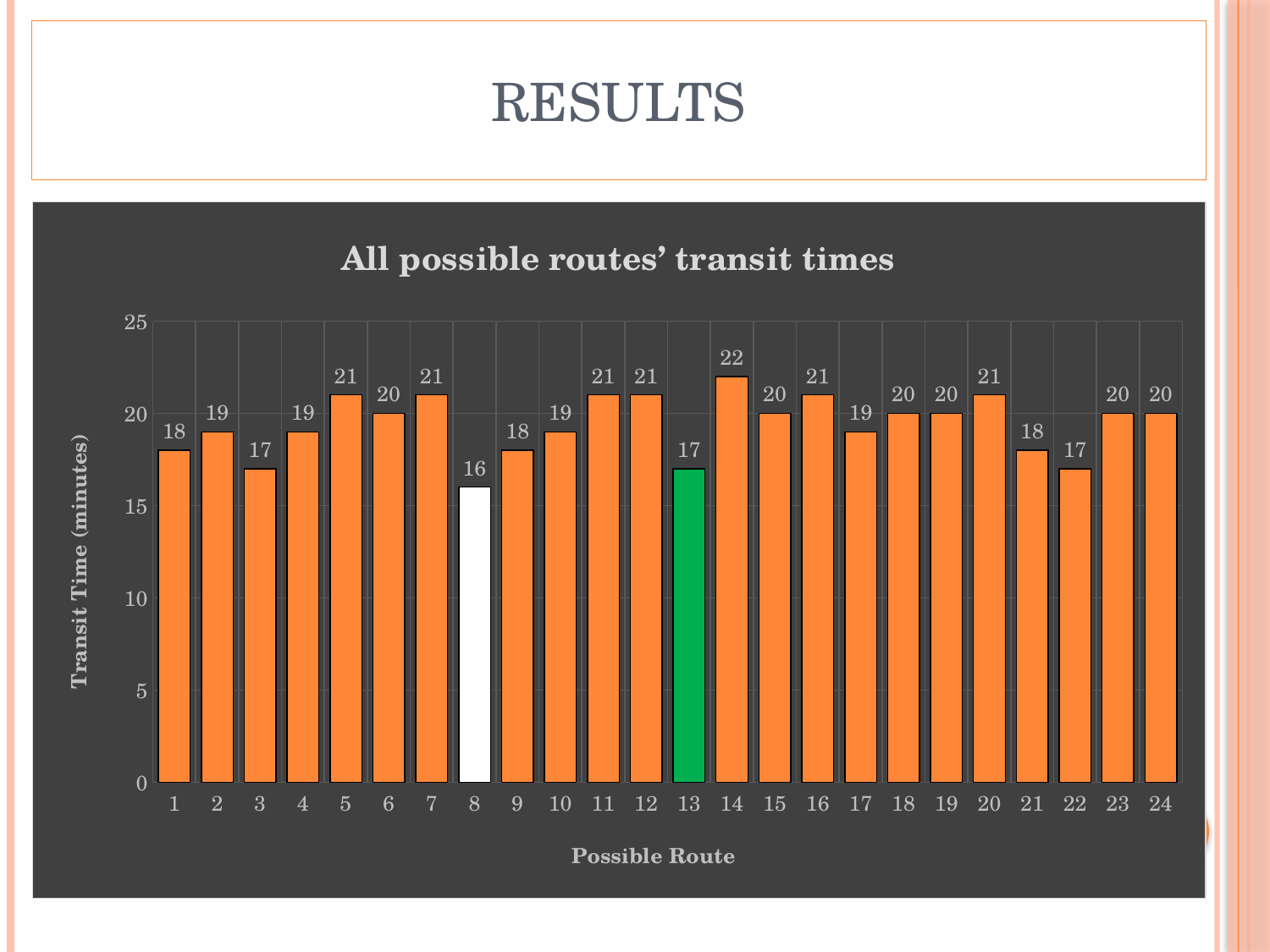

# results

### Chart: All possible routes’ transit times

| Category | Transit Time |
|---|---|
| 1 | 18.0 |
| 2 | 19.0 |
| 3 | 17.0 |
| 4 | 19.0 |
| 5 | 21.0 |
| 6 | 20.0 |
| 7 | 21.0 |
| 8 | 16.0 |
| 9 | 18.0 |
| 10 | 19.0 |
| 11 | 21.0 |
| 12 | 21.0 |
| 13 | 17.0 |
| 14 | 22.0 |
| 15 | 20.0 |
| 16 | 21.0 |
| 17 | 19.0 |
| 18 | 20.0 |
| 19 | 20.0 |
| 20 | 21.0 |
| 21 | 18.0 |
| 22 | 17.0 |
| 23 | 20.0 |
| 24 | 20.0 |